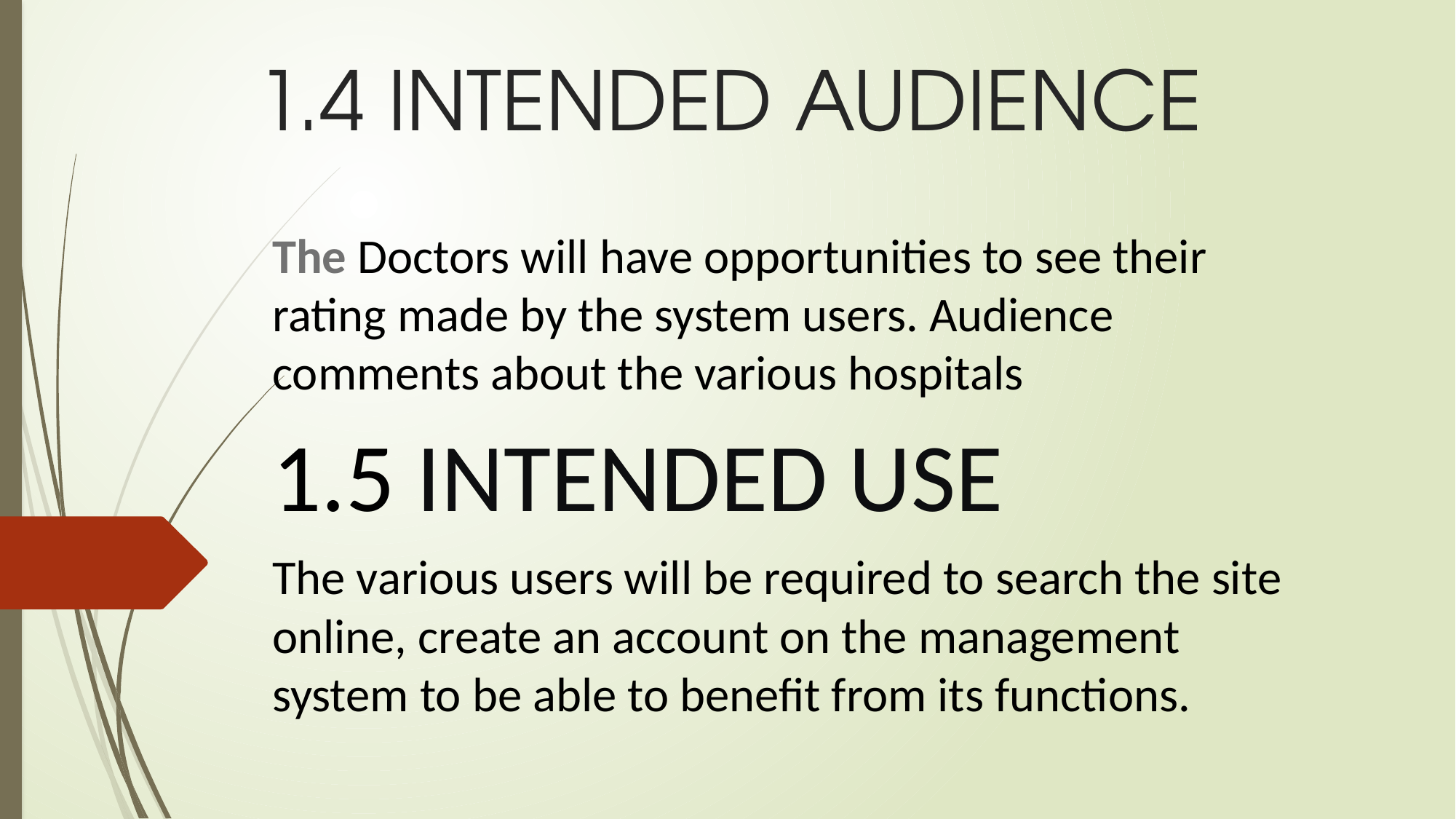

# 1.4 INTENDED AUDIENCE
The Doctors will have opportunities to see their rating made by the system users. Audience comments about the various hospitals
1.5 INTENDED USE
The various users will be required to search the site online, create an account on the management system to be able to benefit from its functions.